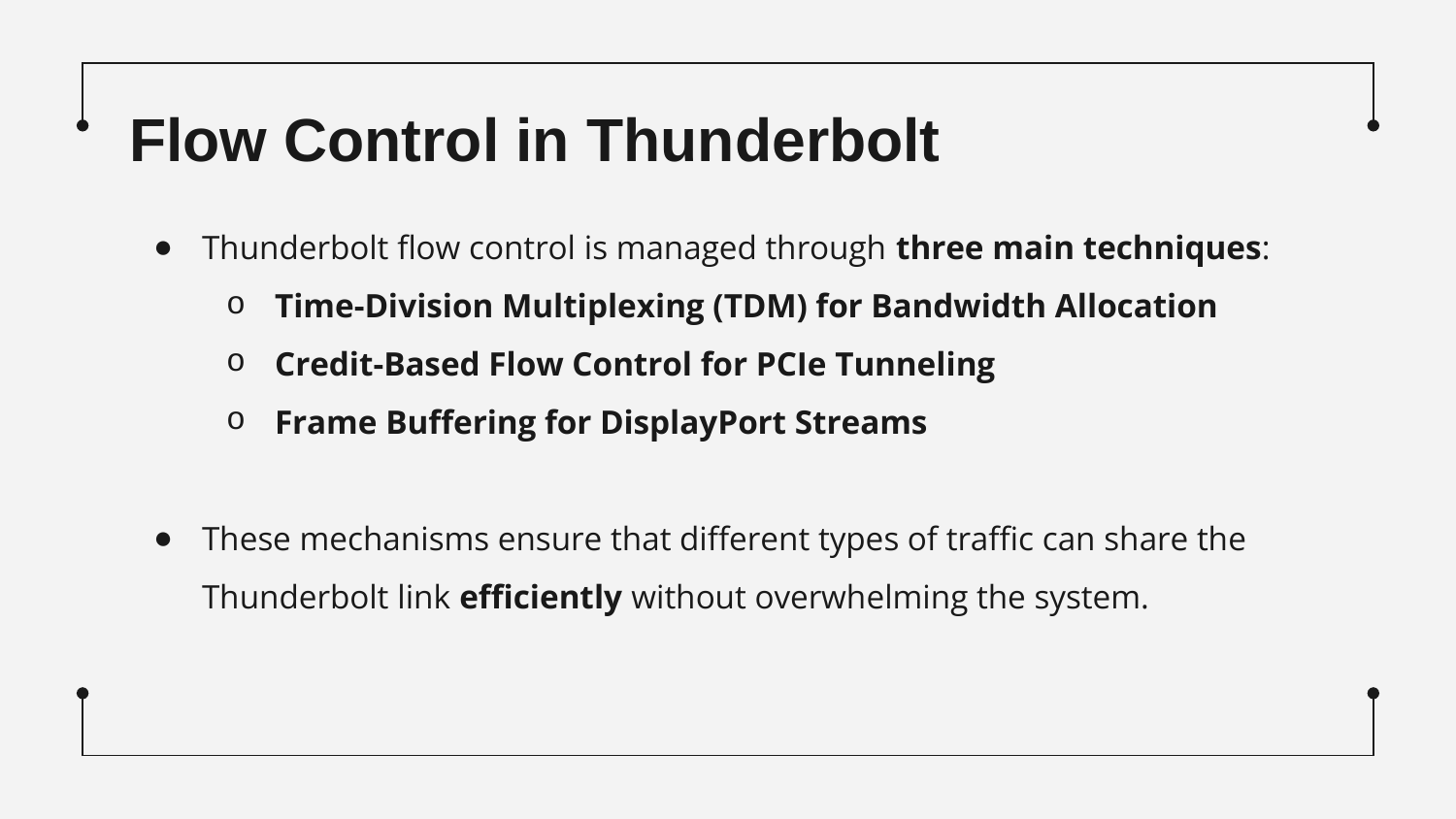

# Flow Control in Thunderbolt
Thunderbolt flow control is managed through three main techniques:
Time-Division Multiplexing (TDM) for Bandwidth Allocation
Credit-Based Flow Control for PCIe Tunneling
Frame Buffering for DisplayPort Streams

These mechanisms ensure that different types of traffic can share the Thunderbolt link efficiently without overwhelming the system.